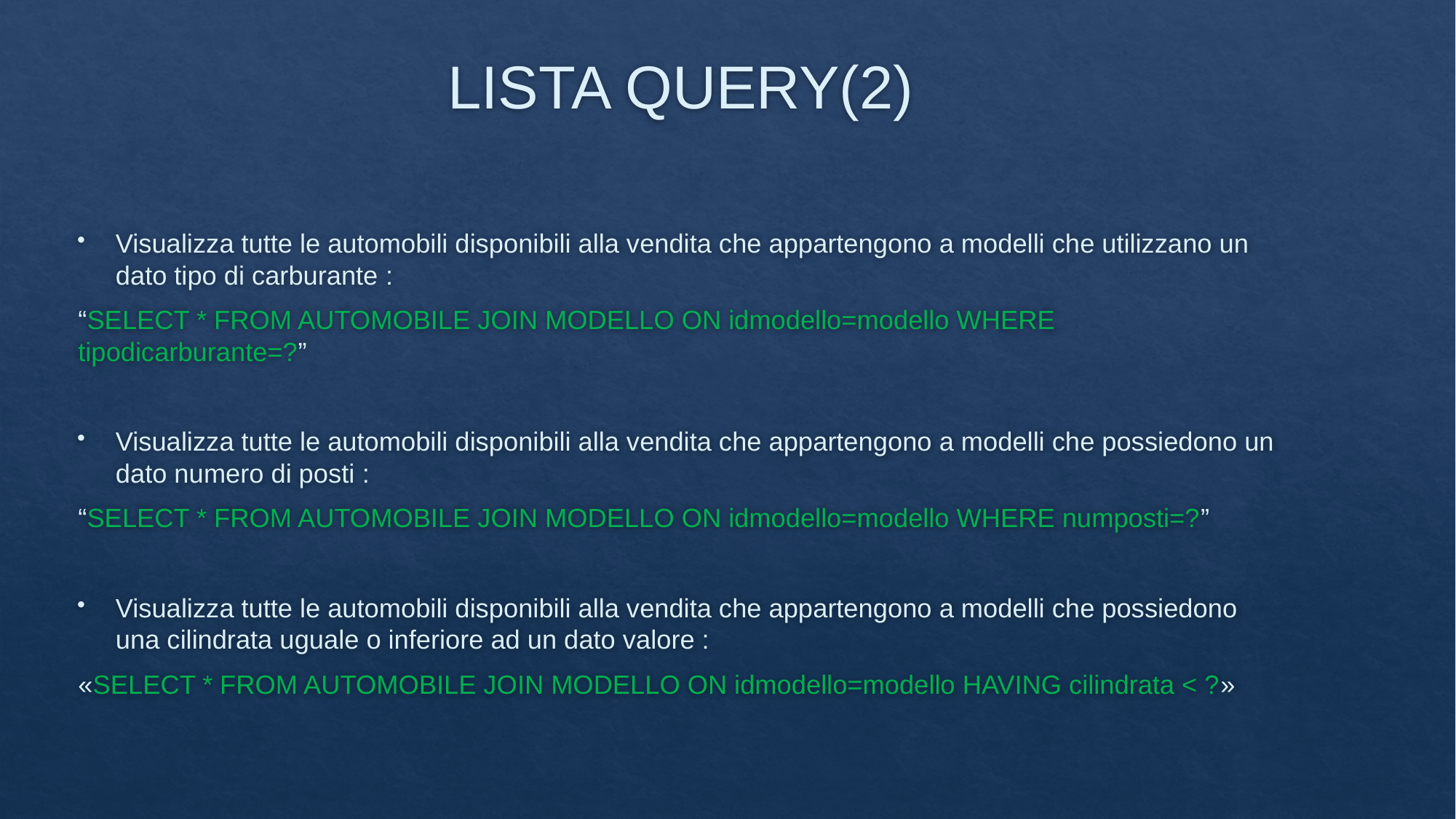

# LISTA QUERY(2)
Visualizza tutte le automobili disponibili alla vendita che appartengono a modelli che utilizzano un dato tipo di carburante :
“SELECT * FROM AUTOMOBILE JOIN MODELLO ON idmodello=modello WHERE tipodicarburante=?”

Visualizza tutte le automobili disponibili alla vendita che appartengono a modelli che possiedono un dato numero di posti :
“SELECT * FROM AUTOMOBILE JOIN MODELLO ON idmodello=modello WHERE numposti=?”

Visualizza tutte le automobili disponibili alla vendita che appartengono a modelli che possiedono una cilindrata uguale o inferiore ad un dato valore :
«SELECT * FROM AUTOMOBILE JOIN MODELLO ON idmodello=modello HAVING cilindrata < ?»